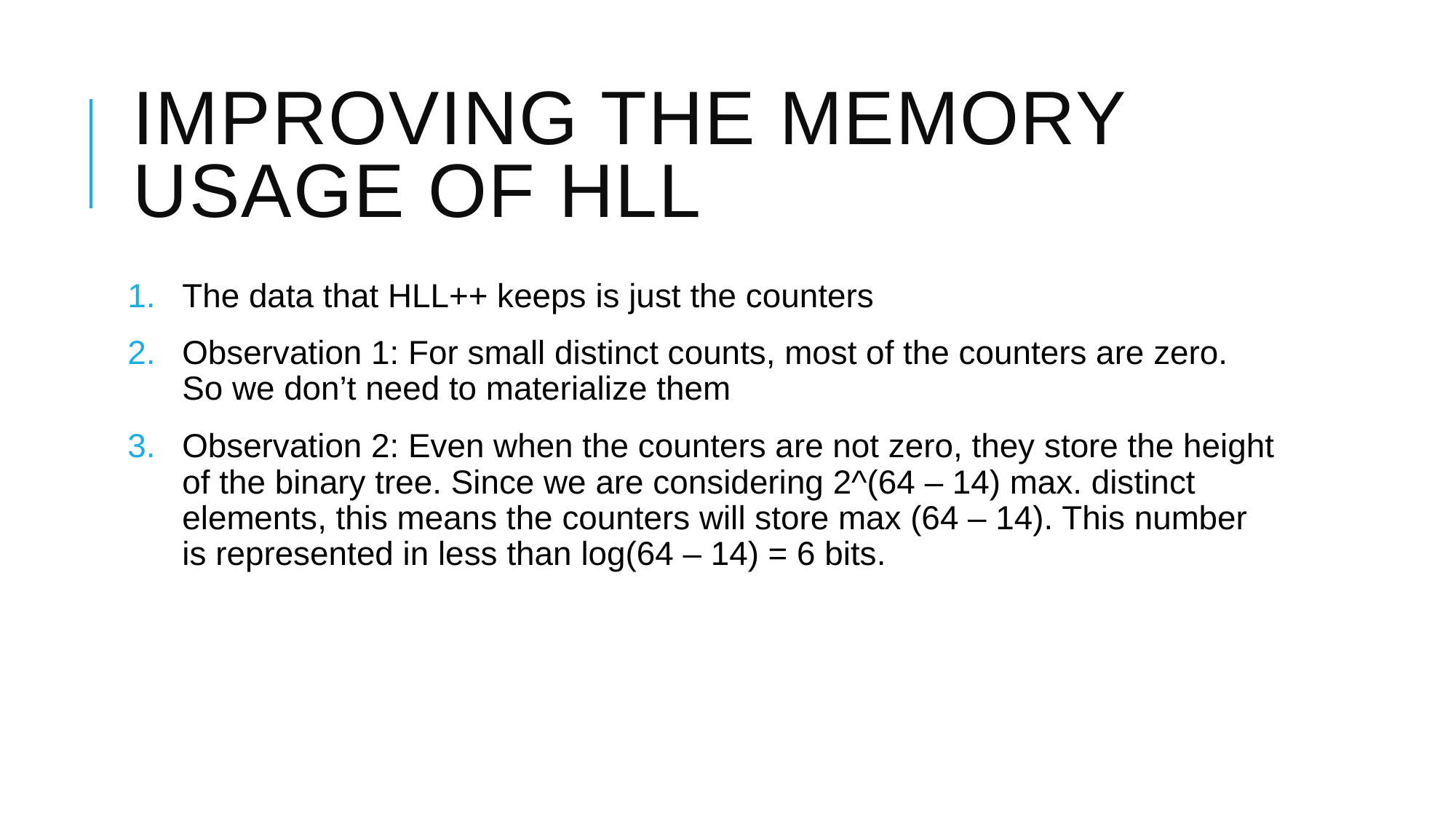

# Improving the memory usage of hll
The data that HLL++ keeps is just the counters
Observation 1: For small distinct counts, most of the counters are zero. So we don’t need to materialize them
Observation 2: Even when the counters are not zero, they store the height of the binary tree. Since we are considering 2^(64 – 14) max. distinct elements, this means the counters will store max (64 – 14). This number is represented in less than log(64 – 14) = 6 bits.